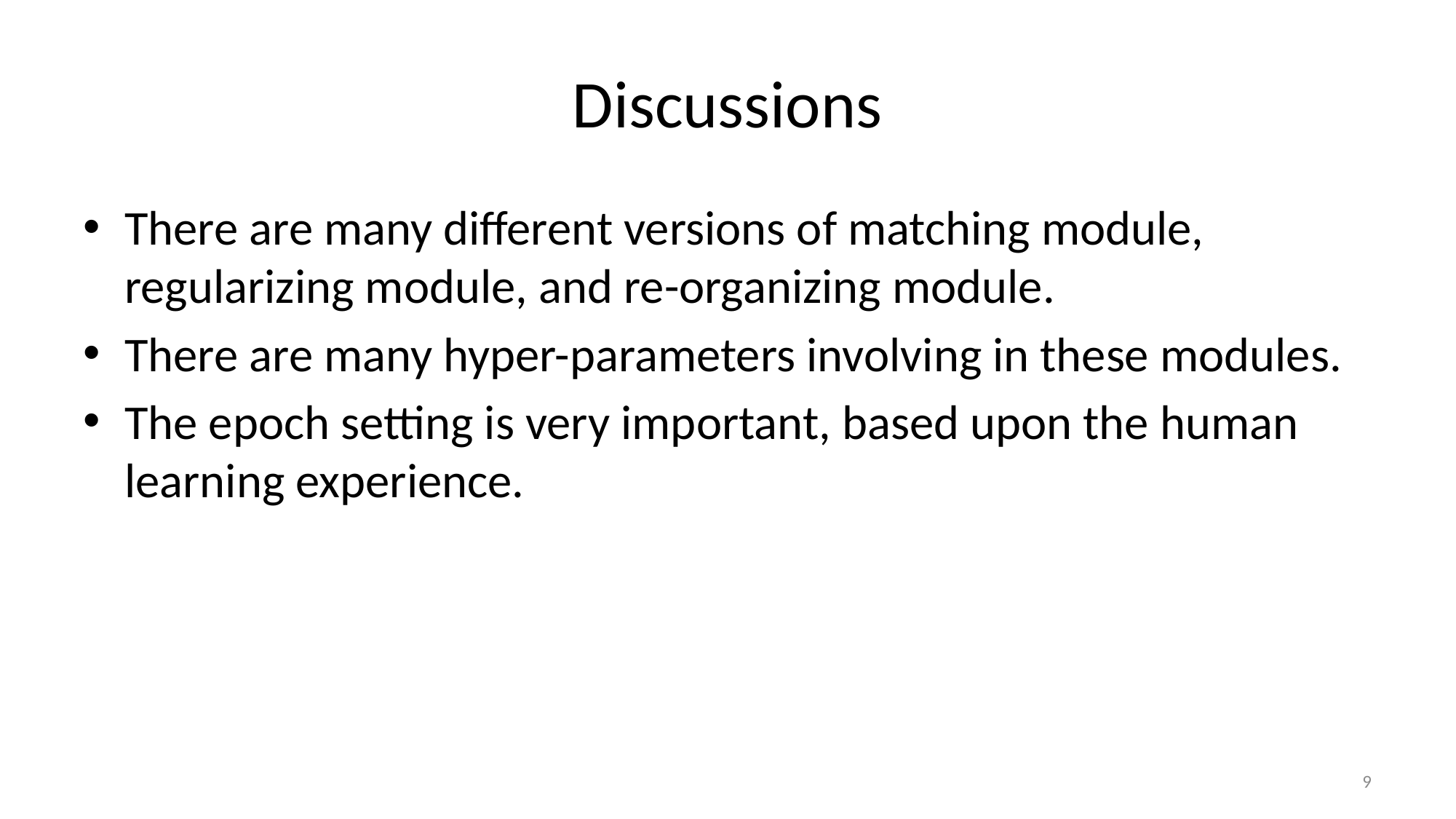

# Discussions
There are many different versions of matching module, regularizing module, and re-organizing module.
There are many hyper-parameters involving in these modules.
The epoch setting is very important, based upon the human learning experience.

9